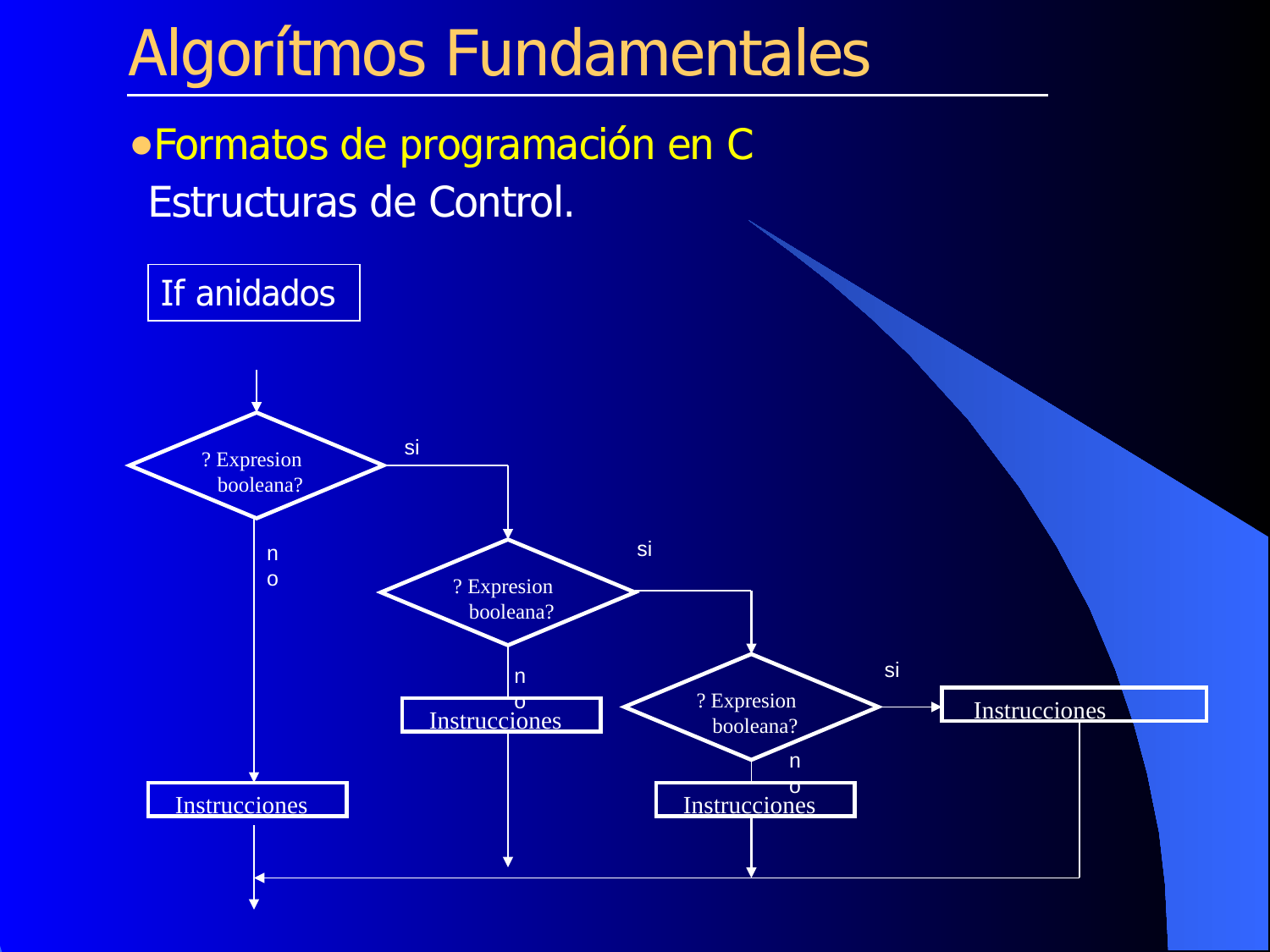

Algorítmos Fundamentales
Formatos de programación en C
Estructuras de Control.
If anidados

? Expresion
   booleana?
si
si
no

? Expresion
   booleana?
si

? Expresion
   booleana?
no

Instrucciones

Instrucciones
no

Instrucciones

Instrucciones